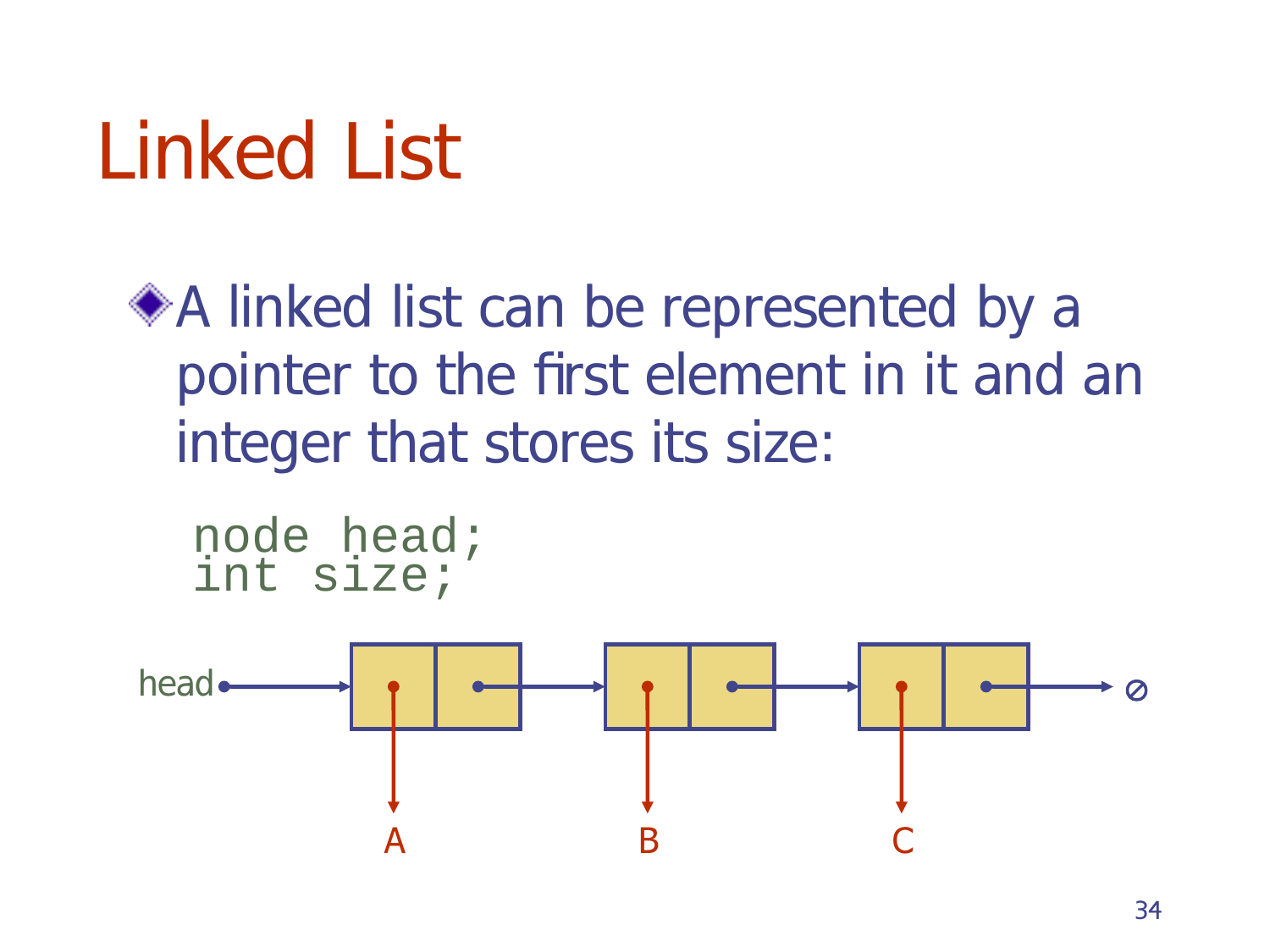

# Linked List
A linked list can be represented by a pointer to the first element in it and an integer that stores its size:

node head;
int size;

head
∅

A
B
C
34